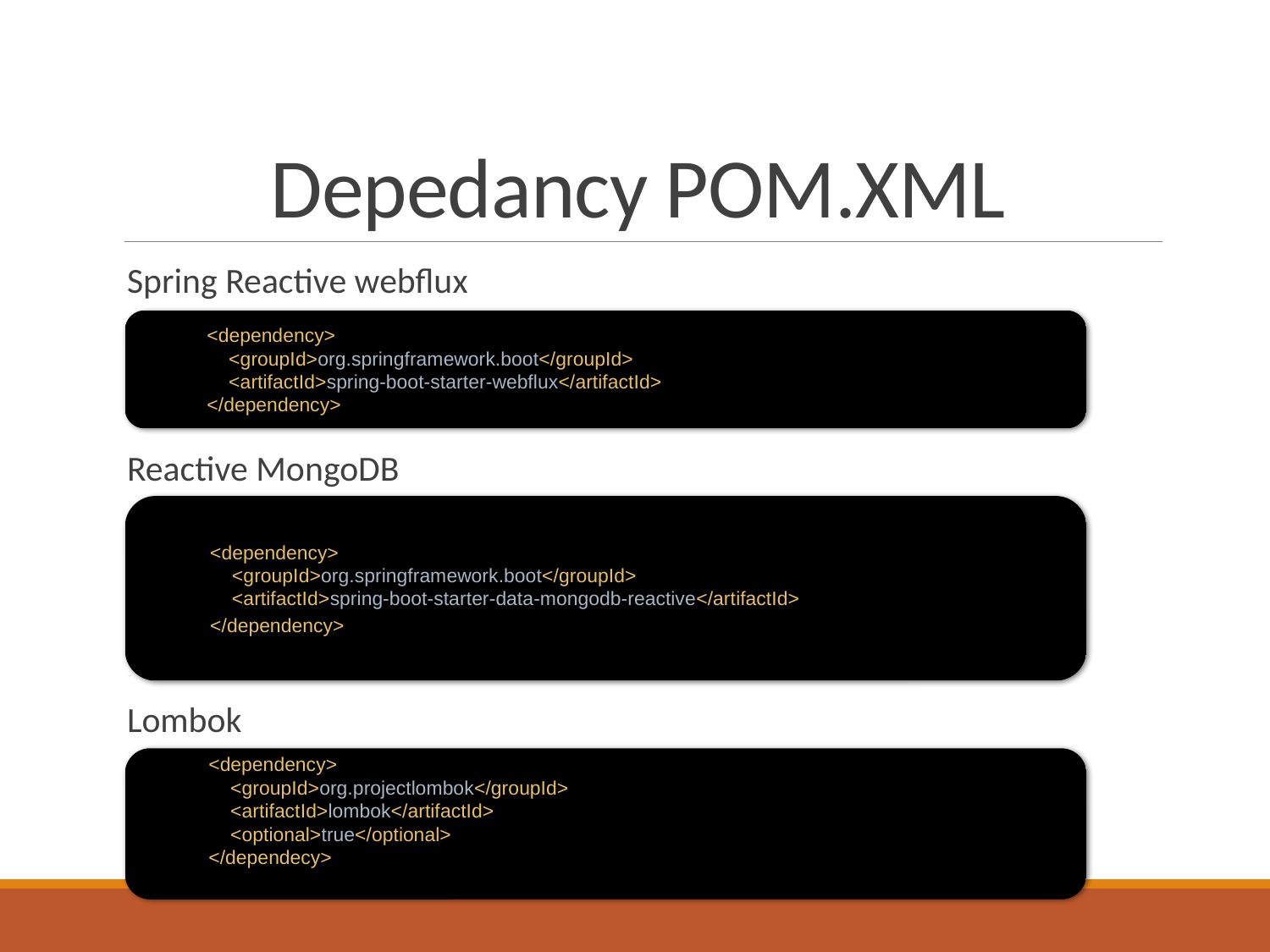

# Depedancy POM.XML
Spring Reactive webflux

Reactive MongoDB

Lombok
<dependency>
    <groupId>org.springframework.boot</groupId>
    <artifactId>spring-boot-starter-webflux</artifactId>
</dependency>
<dependency>
    <groupId>org.springframework.boot</groupId>
    <artifactId>spring-boot-starter-data-mongodb-reactive</artifactId>
</dependency>
<dependency>
    <groupId>org.projectlombok</groupId>
    <artifactId>lombok</artifactId>
    <optional>true</optional>
</dependecy>